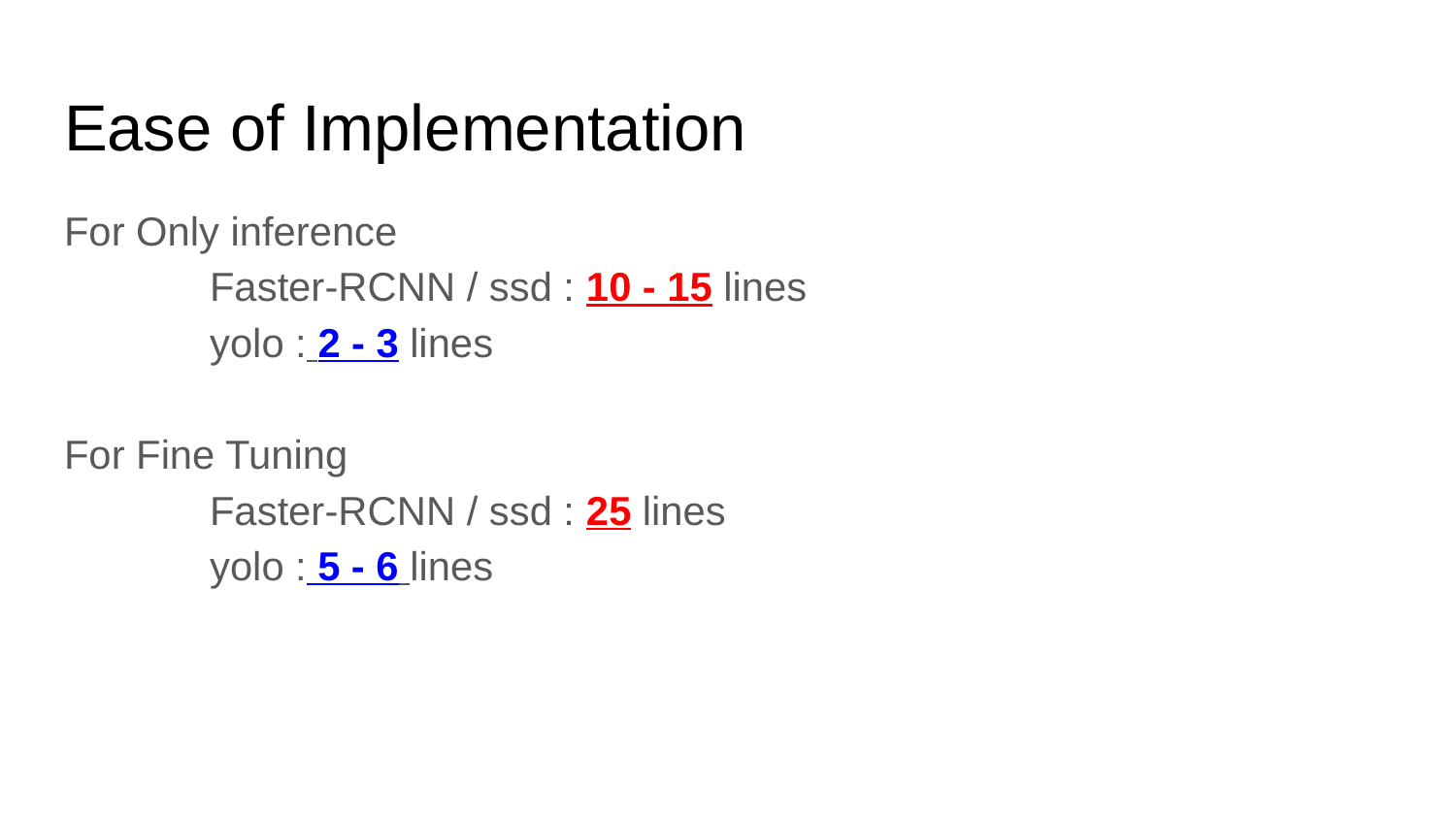

# Ease of Implementation
For Only inference
	Faster-RCNN / ssd : 10 - 15 lines
	yolo : 2 - 3 lines

For Fine Tuning
	Faster-RCNN / ssd : 25 lines
	yolo : 5 - 6 lines